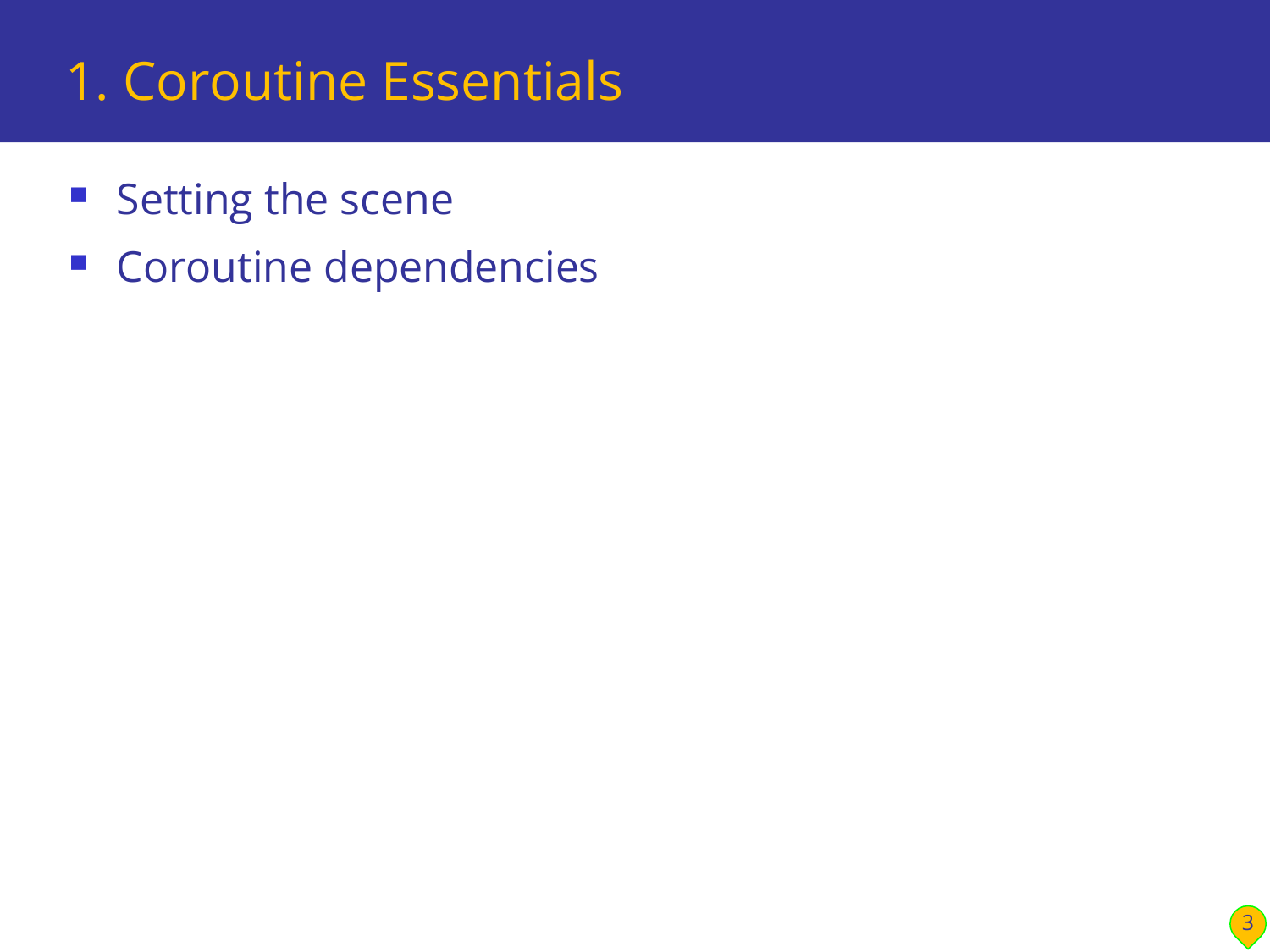

# 1. Coroutine Essentials
Setting the scene
Coroutine dependencies
3